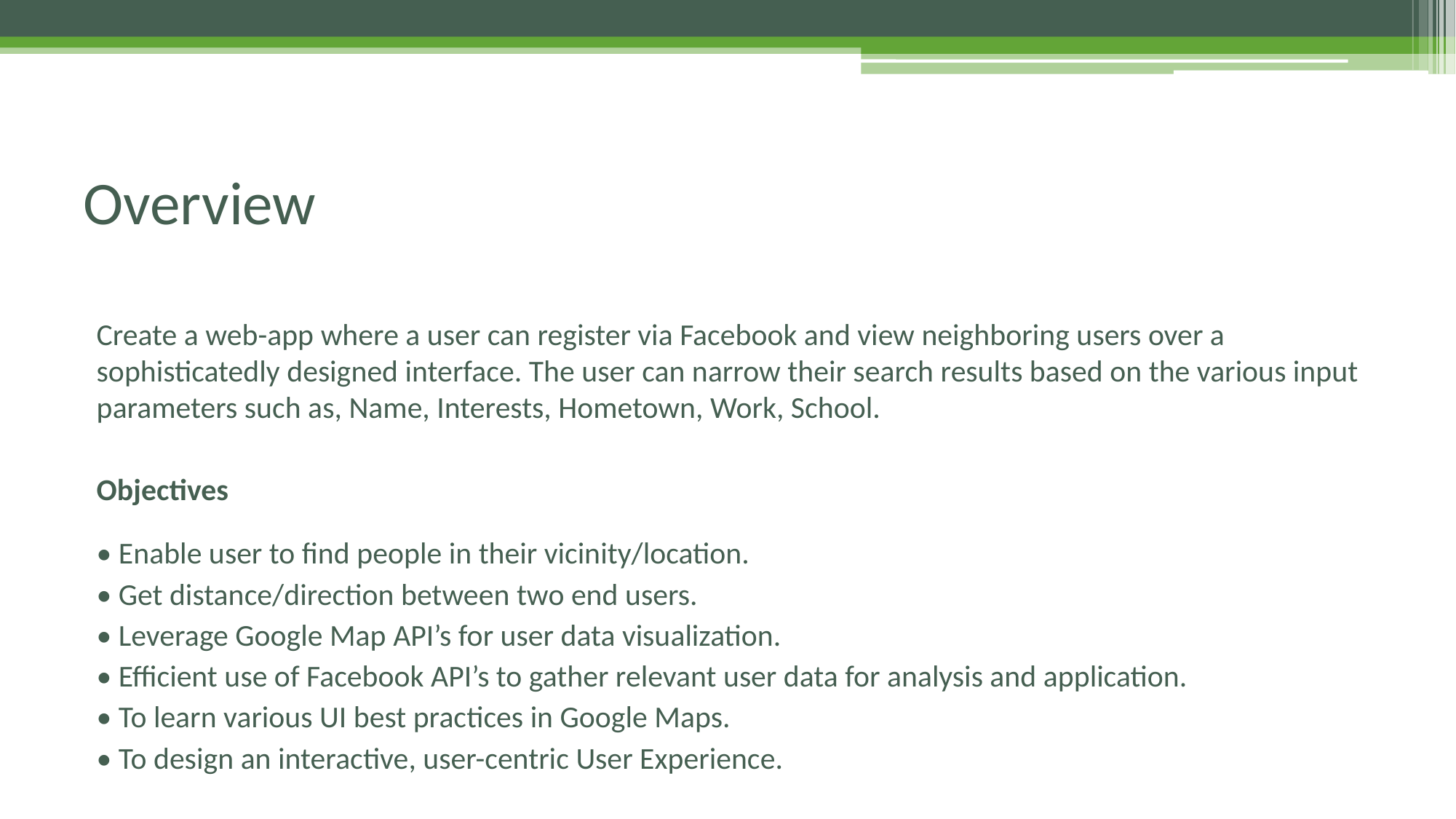

# Overview

Create a web-app where a user can register via Facebook and view neighboring users over a sophisticatedly designed interface. The user can narrow their search results based on the various input parameters such as, Name, Interests, Hometown, Work, School.

Objectives

• Enable user to find people in their vicinity/location.
• Get distance/direction between two end users.
• Leverage Google Map API’s for user data visualization.
• Efficient use of Facebook API’s to gather relevant user data for analysis and application.
• To learn various UI best practices in Google Maps.
• To design an interactive, user-centric User Experience.